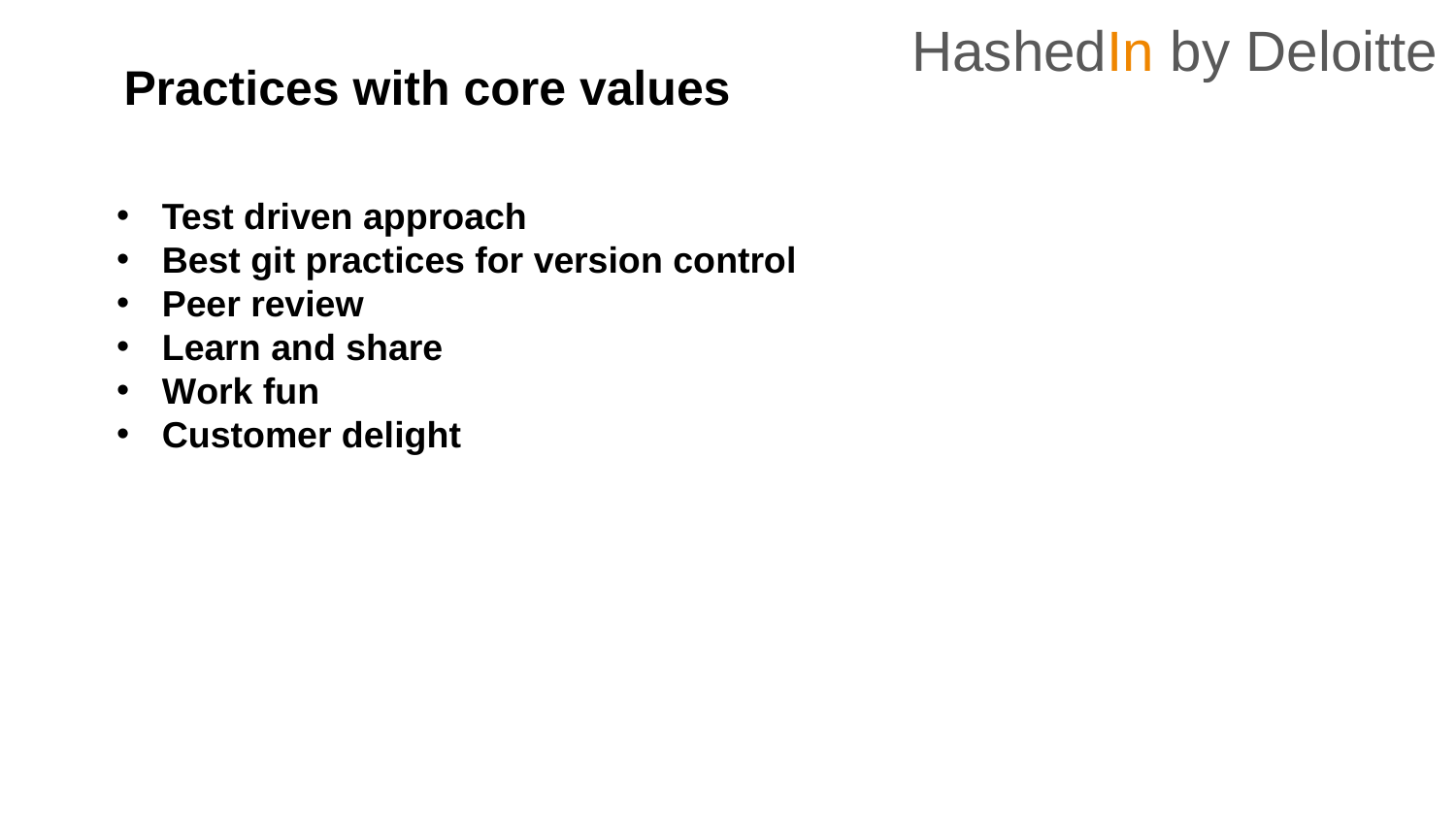

HashedIn by Deloitte
Practices with core values
Test driven approach
Best git practices for version control
Peer review
Learn and share
Work fun
Customer delight